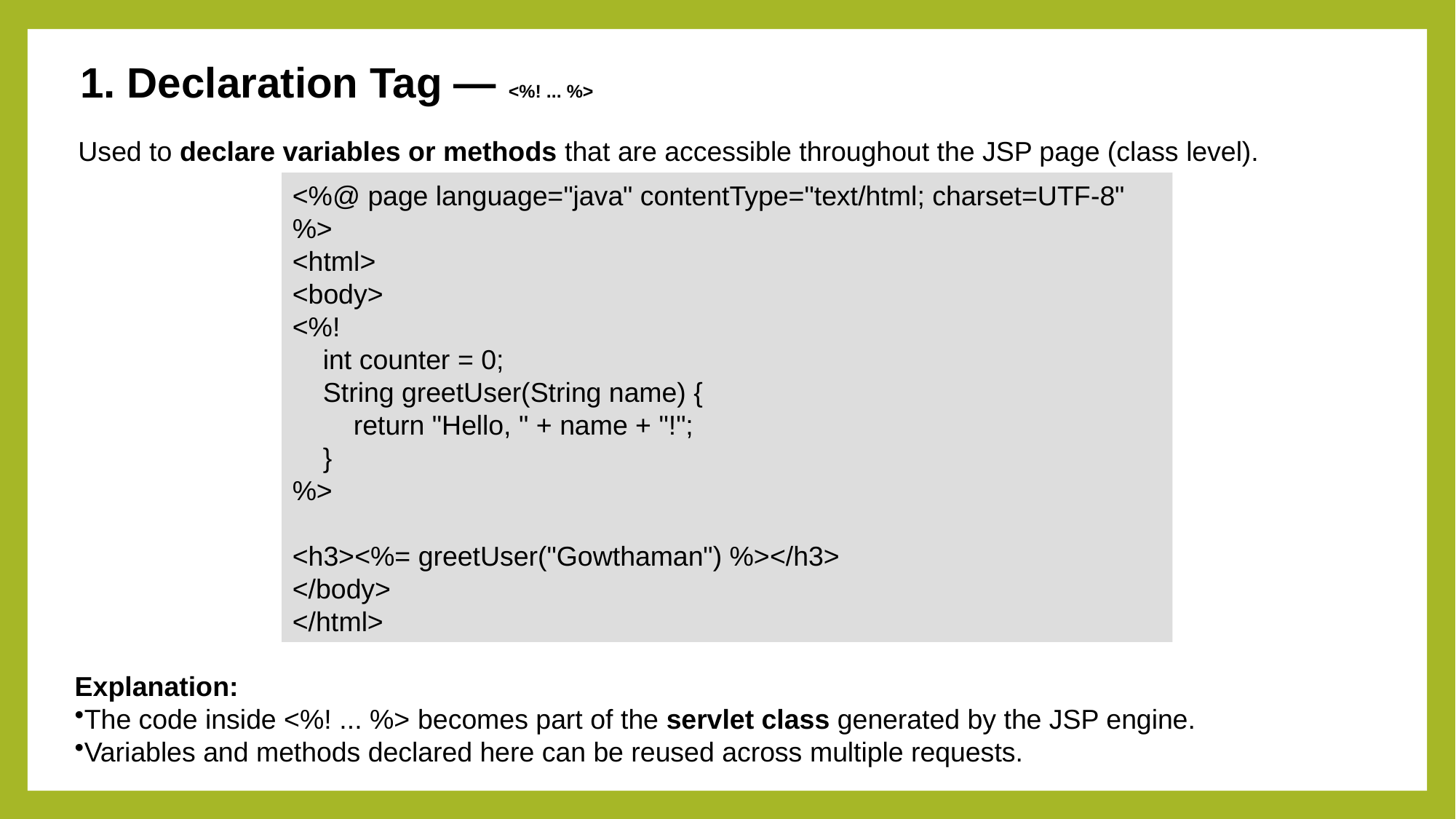

1. Declaration Tag — <%! ... %>
Used to declare variables or methods that are accessible throughout the JSP page (class level).
<%@ page language="java" contentType="text/html; charset=UTF-8" %>
<html>
<body>
<%!
    int counter = 0;
    String greetUser(String name) {
        return "Hello, " + name + "!";
    }
%>

<h3><%= greetUser("Gowthaman") %></h3>
</body>
</html>
Explanation:
The code inside <%! ... %> becomes part of the servlet class generated by the JSP engine.
Variables and methods declared here can be reused across multiple requests.